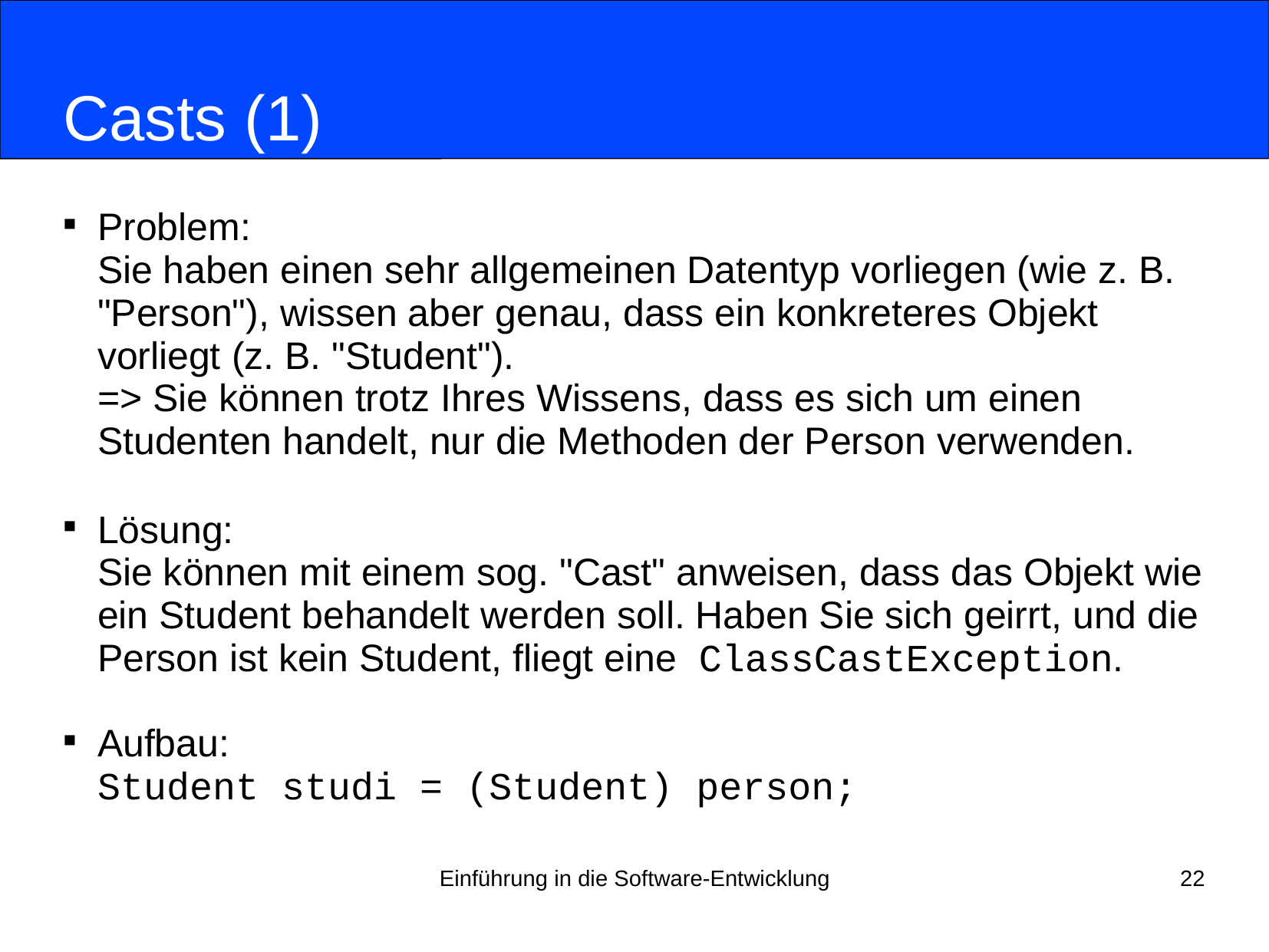

# Casts (1)
Problem:
Sie haben einen sehr allgemeinen Datentyp vorliegen (wie z. B. "Person"), wissen aber genau, dass ein konkreteres Objekt vorliegt (z. B. "Student").
=> Sie können trotz Ihres Wissens, dass es sich um einen Studenten handelt, nur die Methoden der Person verwenden.
Lösung:
Sie können mit einem sog. "Cast" anweisen, dass das Objekt wie ein Student behandelt werden soll. Haben Sie sich geirrt, und die Person ist kein Student, fliegt eine  ClassCastException.
Aufbau:
Student studi = (Student) person;

Einführung in die Software-Entwicklung
22